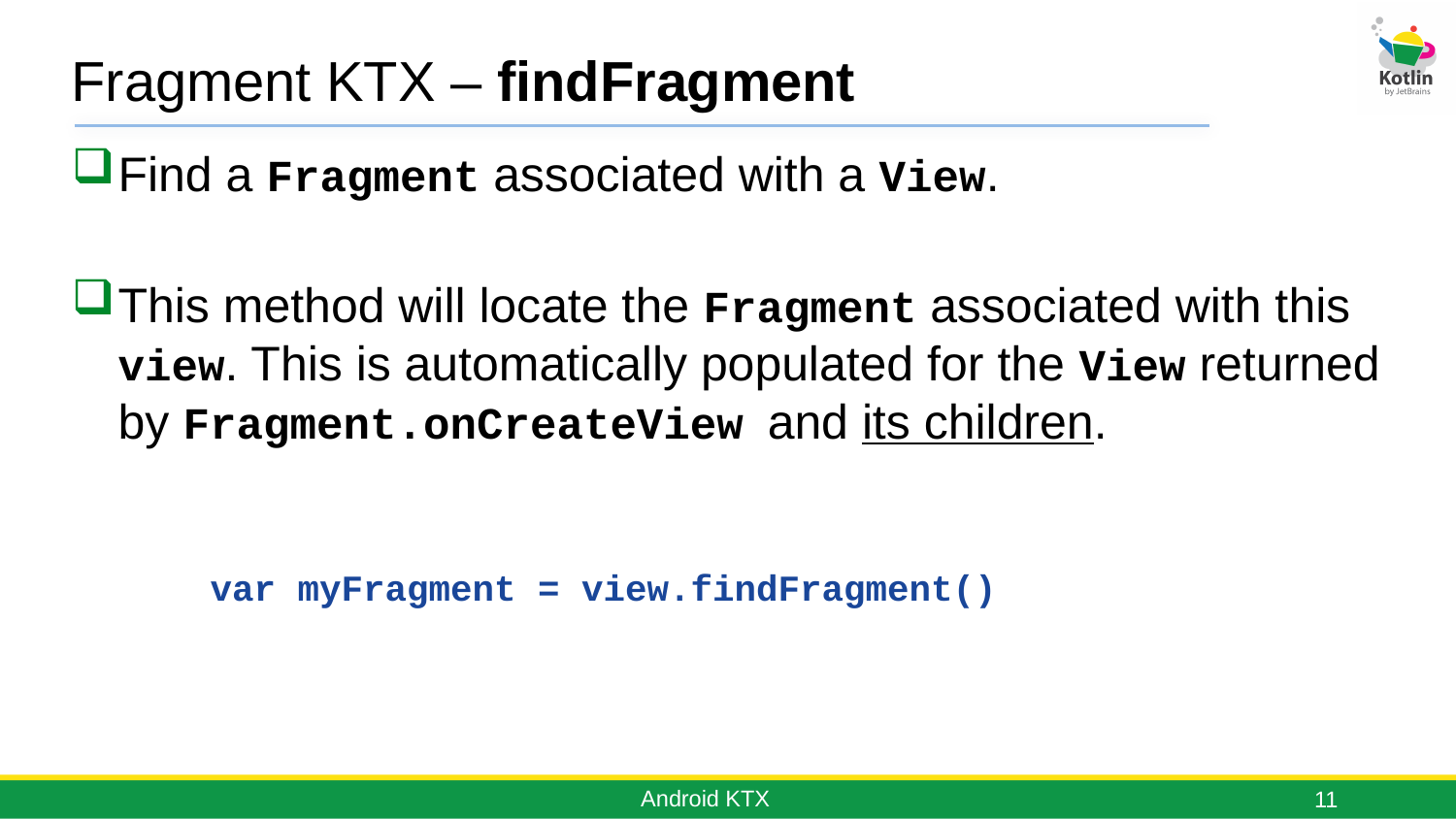

# Fragment KTX – findFragment
Find a Fragment associated with a View.

This method will locate the Fragment associated with this view. This is automatically populated for the View returned by Fragment.onCreateView and its children.
var myFragment = view.findFragment()
11
Android KTX